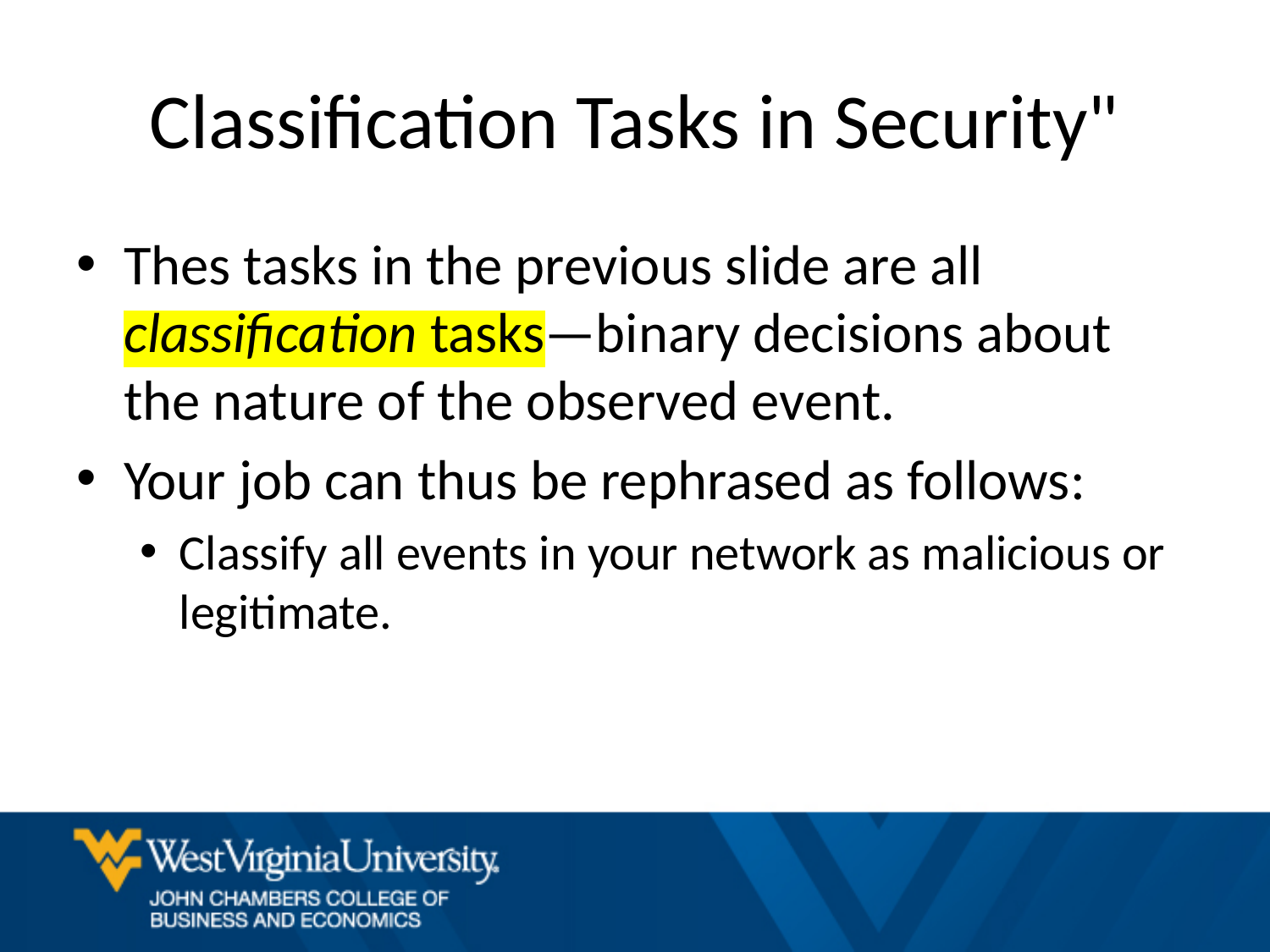

# Classification Tasks in Security"
Thes tasks in the previous slide are all classification tasks—binary decisions about the nature of the observed event.
Your job can thus be rephrased as follows:
Classify all events in your network as malicious or legitimate.